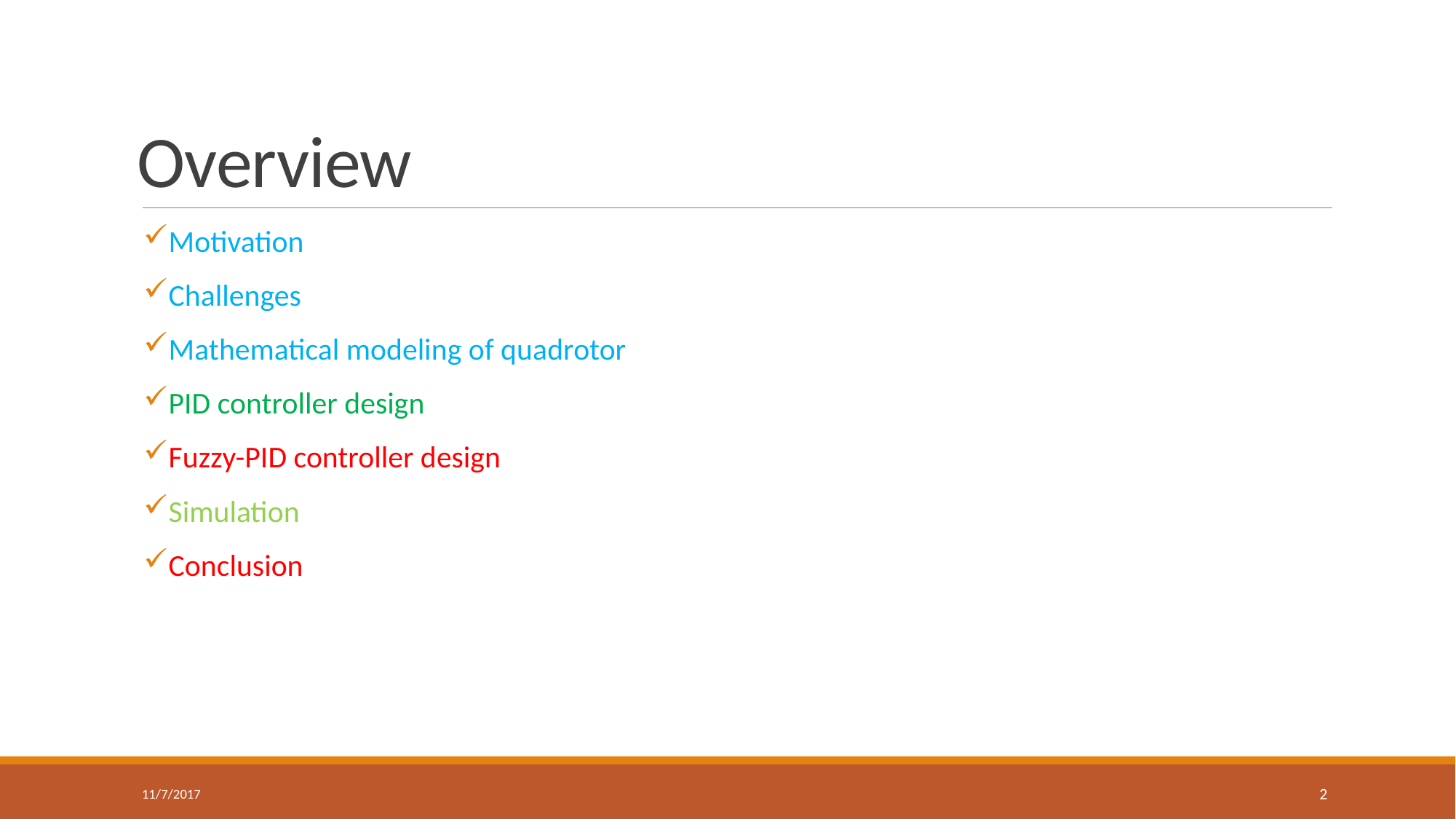

# Overview
Motivation
Challenges
Mathematical modeling of quadrotor
PID controller design
Fuzzy-PID controller design
Simulation
Conclusion
11/7/2017
2